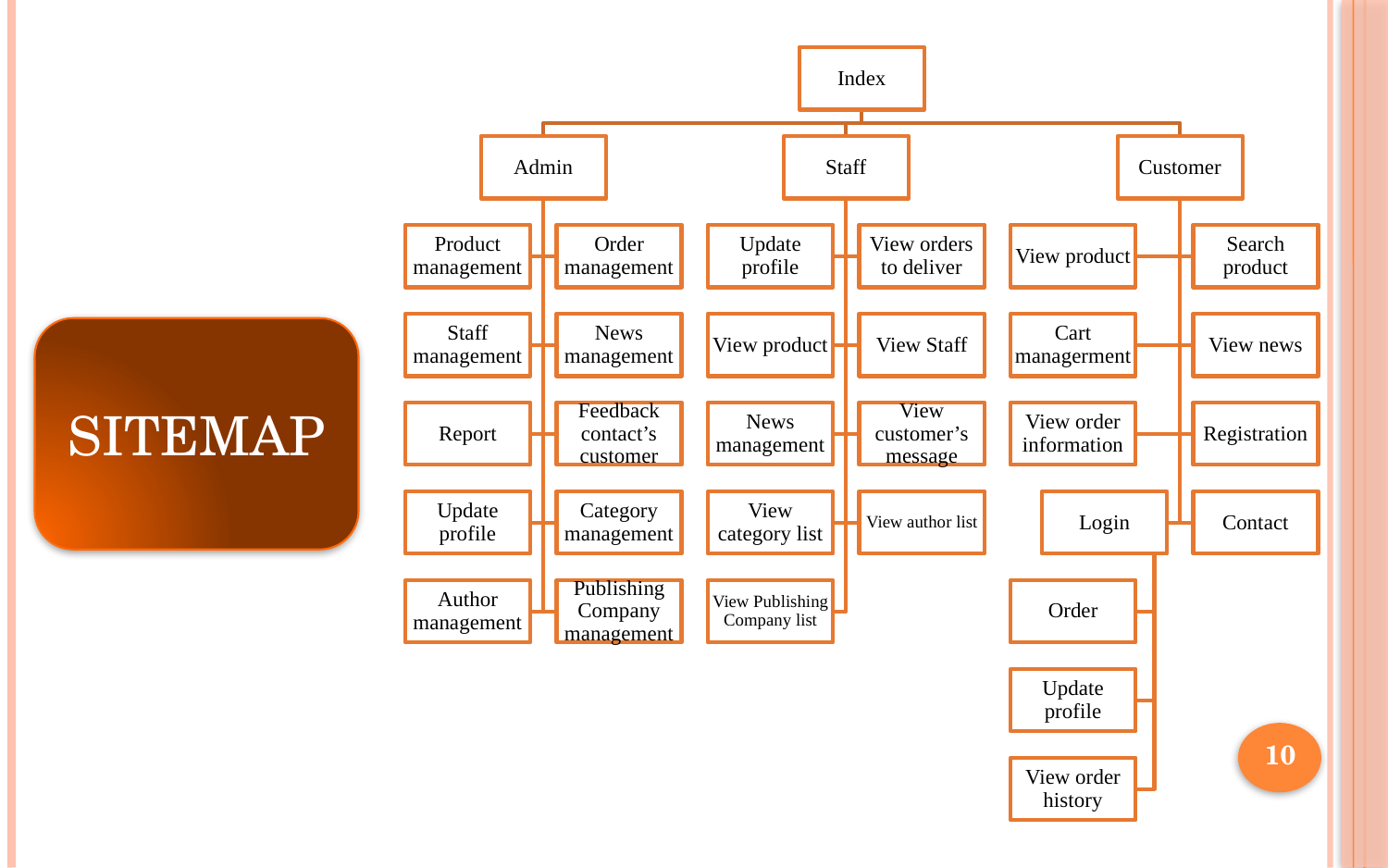

Index
Admin
Product management
Order management
Staff management
News management
Report
Feedback contact’s customer
Update profile
Category management
Author management
Publishing Company management
Staff
Update profile
View orders to deliver
View product
View Staff
News management
View customer’s message
View category list
View author list
View Publishing Company list
Customer
View product
Search product
Cart managerment
View news
View order information
Registration
Login
Order
Update profile
View order history
Contact
SITEMAP
10